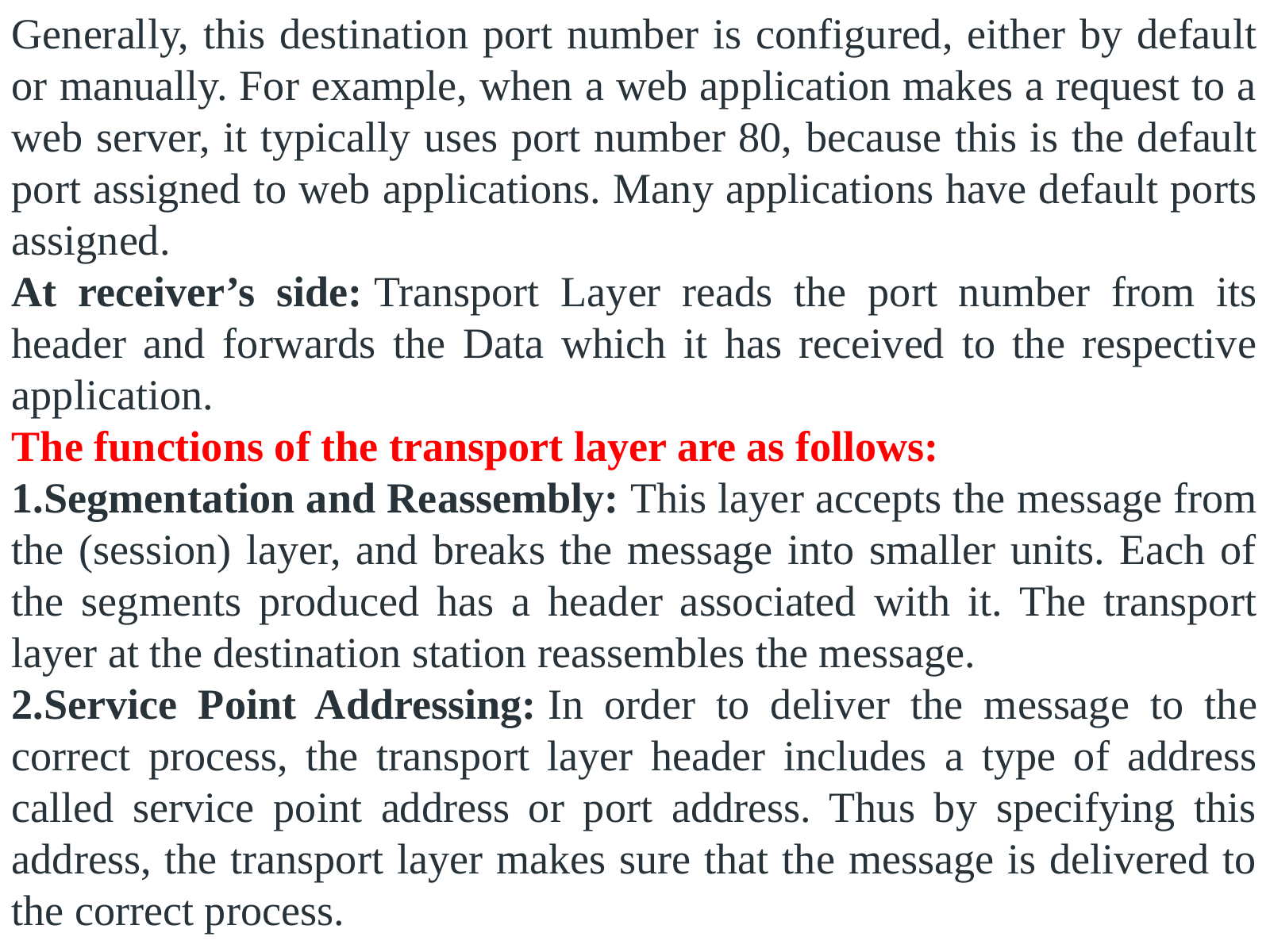

Generally, this destination port number is configured, either by default or manually. For example, when a web application makes a request to a web server, it typically uses port number 80, because this is the default port assigned to web applications. Many applications have default ports assigned.
At receiver’s side: Transport Layer reads the port number from its header and forwards the Data which it has received to the respective application.
The functions of the transport layer are as follows:
Segmentation and Reassembly: This layer accepts the message from the (session) layer, and breaks the message into smaller units. Each of the segments produced has a header associated with it. The transport layer at the destination station reassembles the message.
Service Point Addressing: In order to deliver the message to the correct process, the transport layer header includes a type of address called service point address or port address. Thus by specifying this address, the transport layer makes sure that the message is delivered to the correct process.